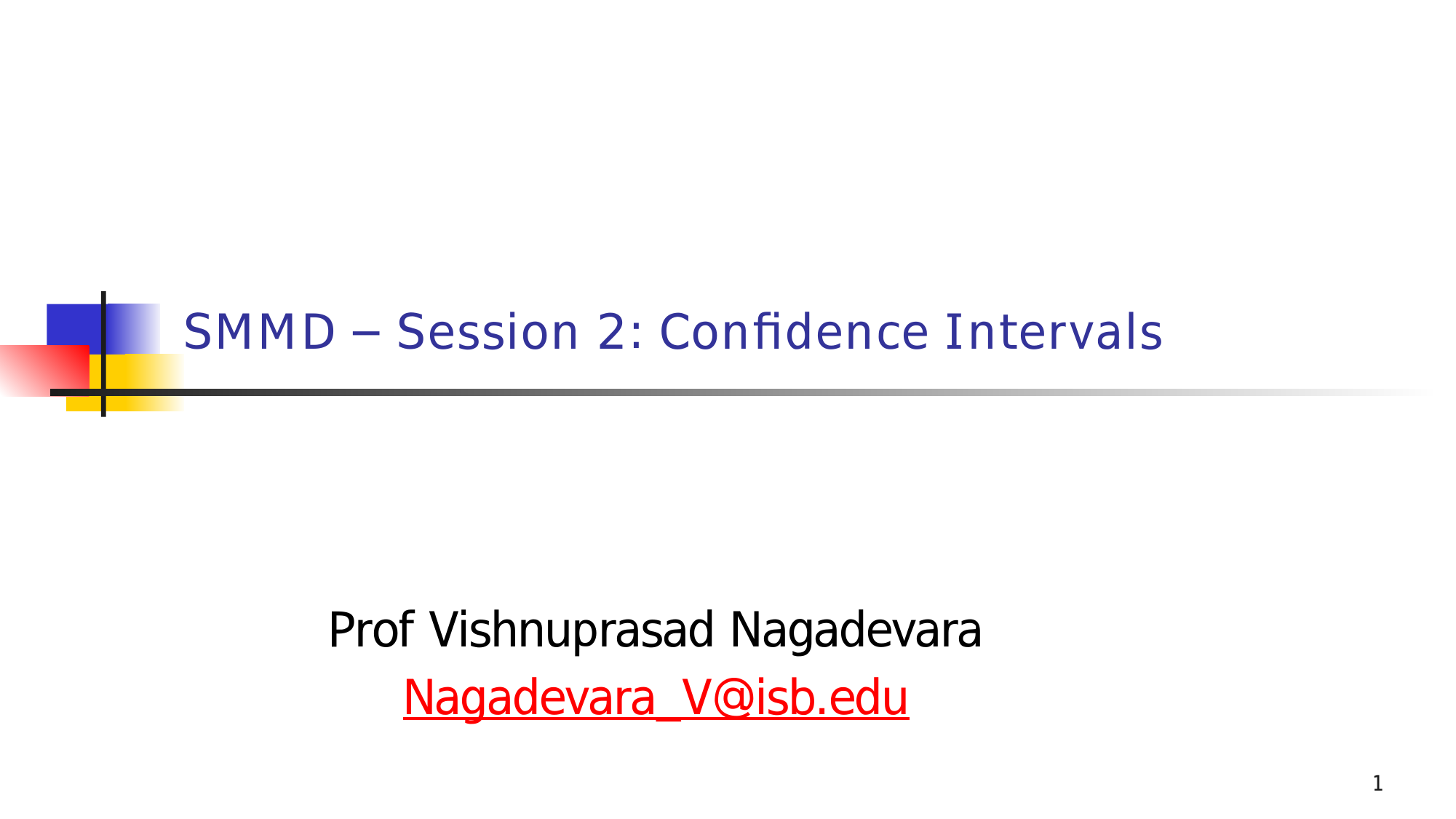

# SMMD – Session 2: Confidence Intervals

Prof Vishnuprasad Nagadevara
Nagadevara_V@isb.edu

1